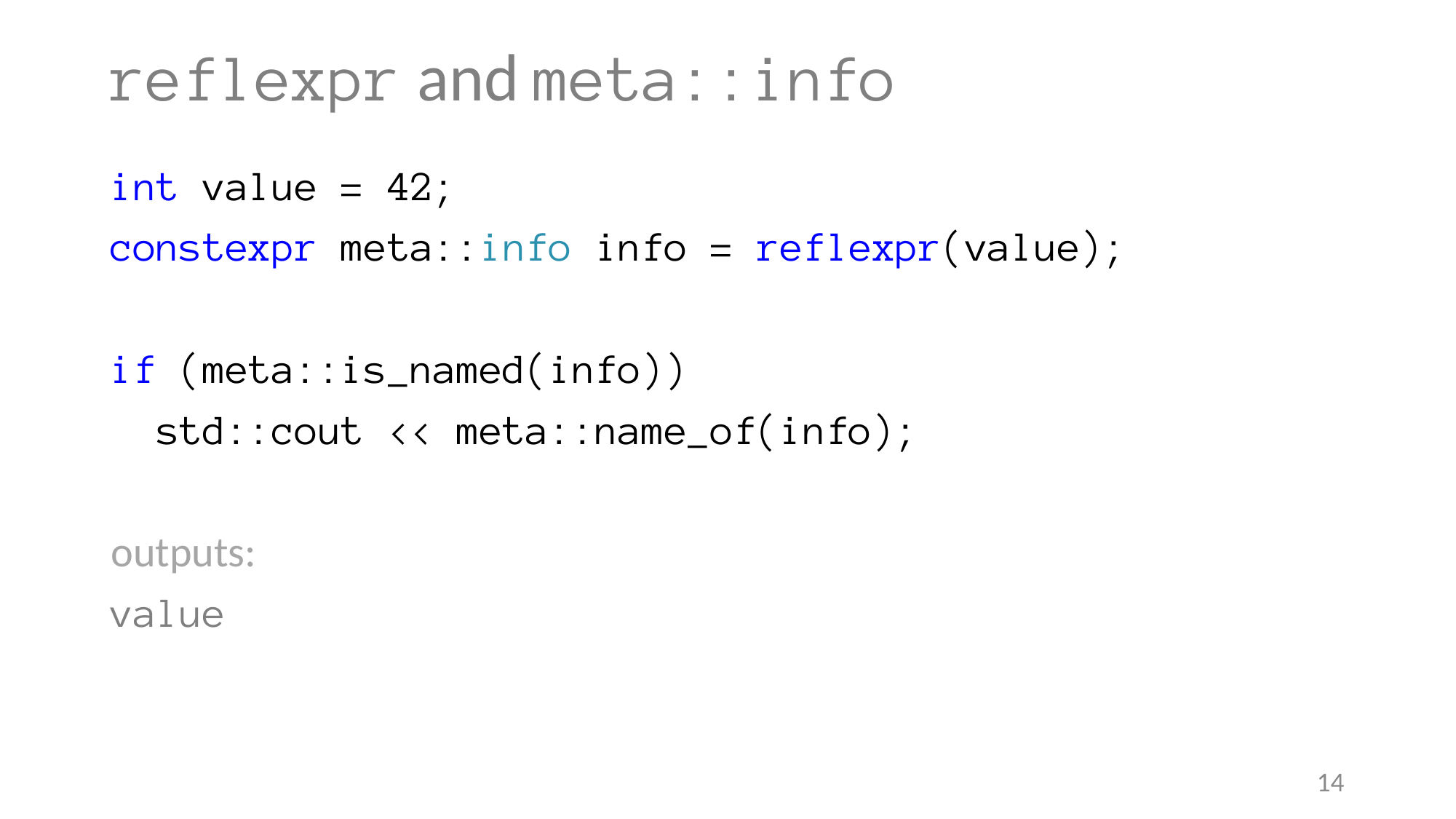

# reflexpr and meta::info
int value = 42;
constexpr meta::info info = reflexpr(value);

if (meta::is_named(info))
  std::cout << meta::name_of(info);

outputs:
value
14